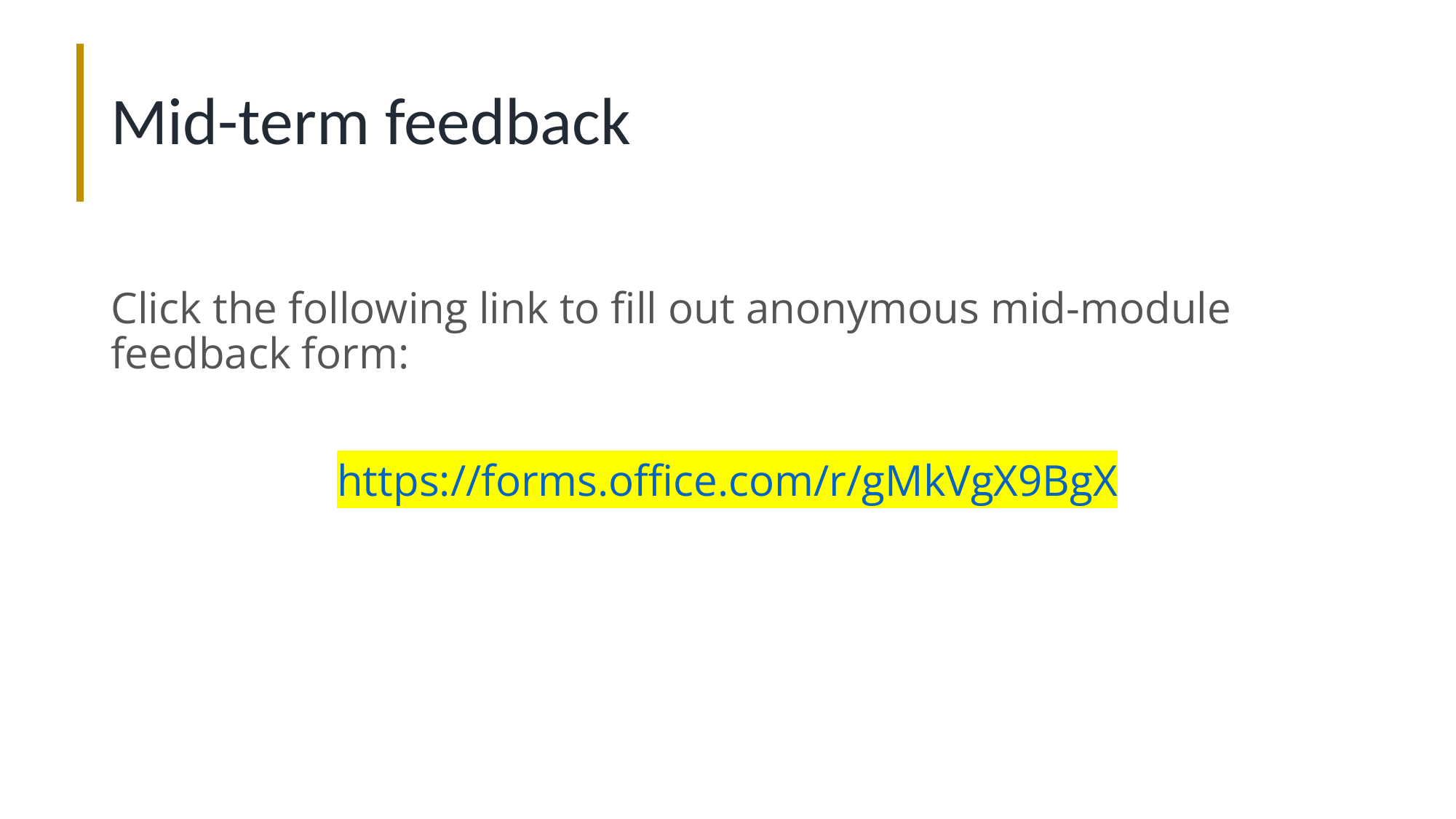

# Mid-term feedback

Click the following link to fill out anonymous mid-module feedback form:

https://forms.office.com/r/gMkVgX9BgX